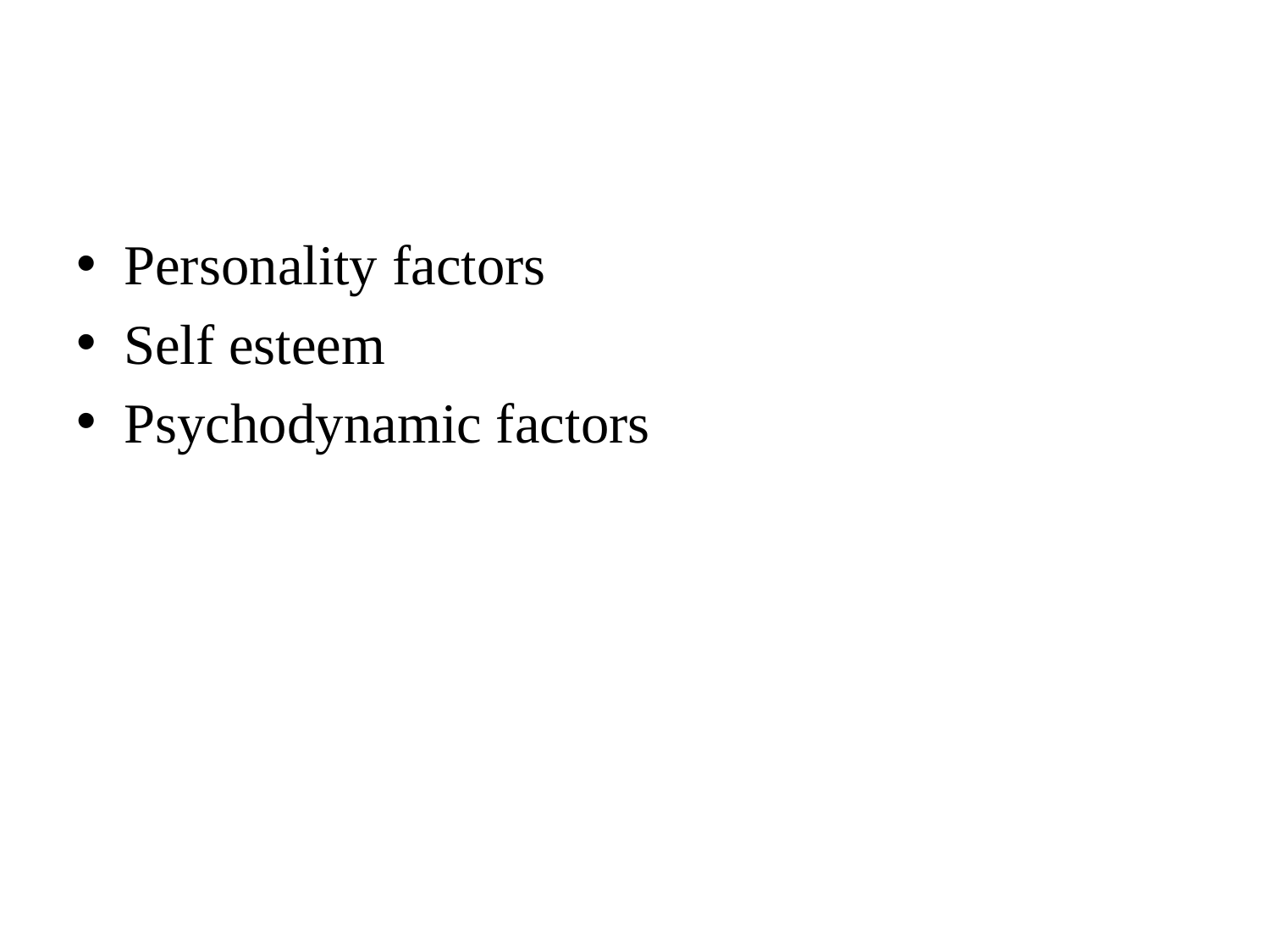

#
Personality factors
Self esteem
Psychodynamic factors